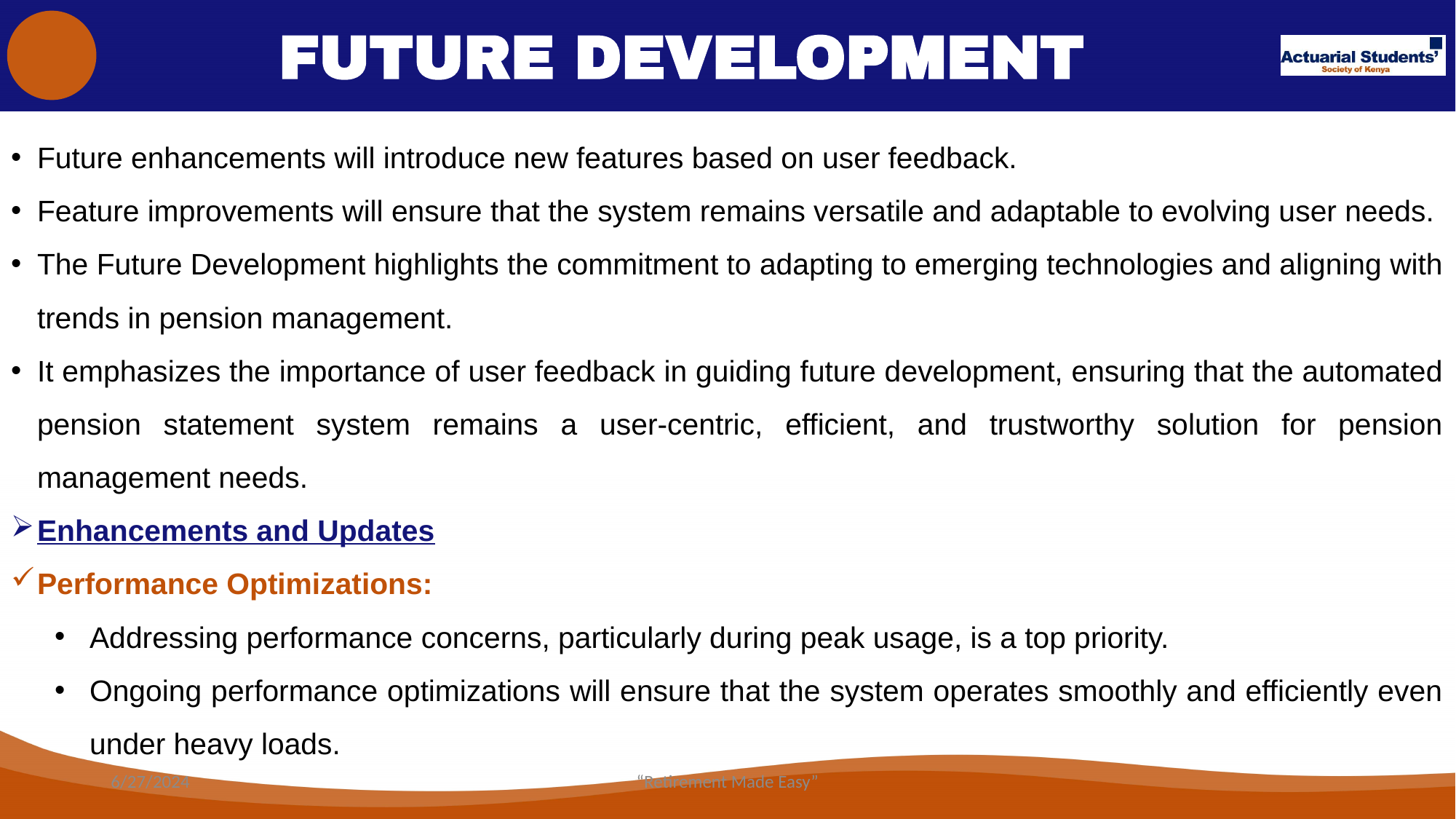

# FUTURE DEVELOPMENT
Future enhancements will introduce new features based on user feedback.
Feature improvements will ensure that the system remains versatile and adaptable to evolving user needs.
The Future Development highlights the commitment to adapting to emerging technologies and aligning with trends in pension management.
It emphasizes the importance of user feedback in guiding future development, ensuring that the automated pension statement system remains a user-centric, efficient, and trustworthy solution for pension management needs.
Enhancements and Updates
Performance Optimizations:
Addressing performance concerns, particularly during peak usage, is a top priority.
Ongoing performance optimizations will ensure that the system operates smoothly and efficiently even under heavy loads.

6/27/2024
“Retirement Made Easy”